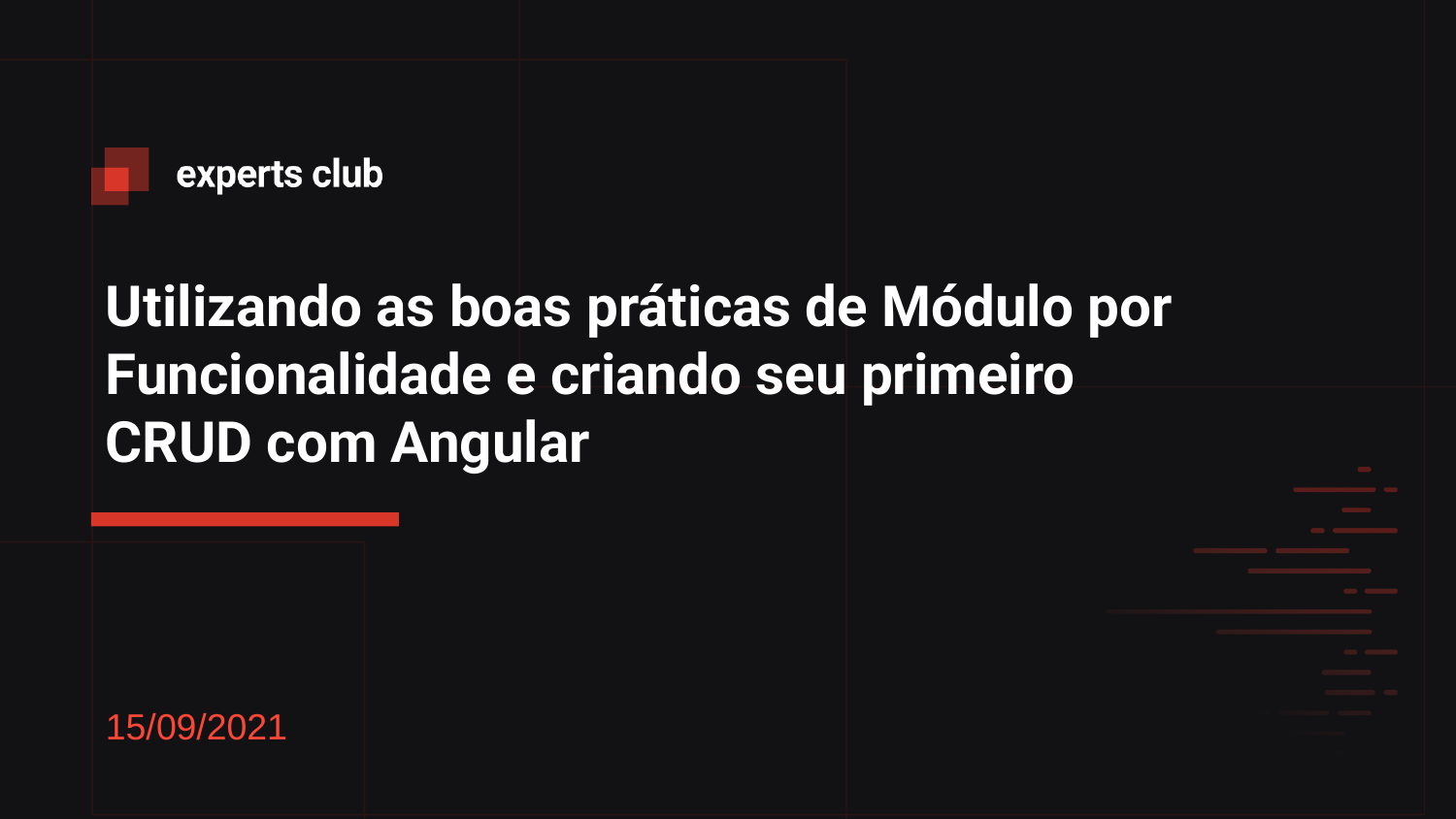

# Utilizando as boas práticas de Módulo por Funcionalidade e criando seu primeiro CRUD com Angular

15/09/2021